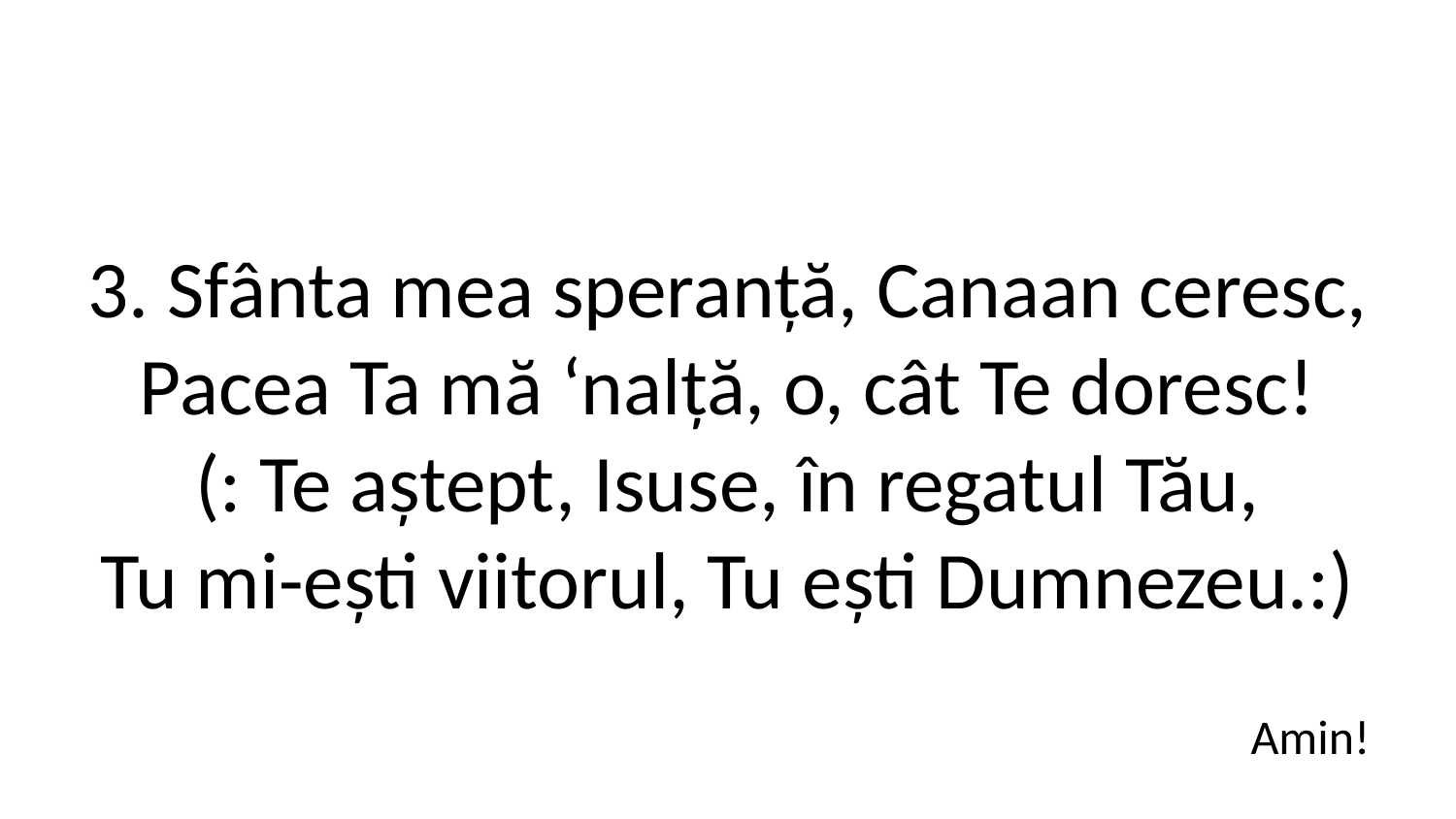

3. Sfânta mea speranță, Canaan ceresc,
Pacea Ta mă ‘nalță, o, cât Te doresc!
(: Te aștept, Isuse, în regatul Tău,
Tu mi-ești viitorul, Tu ești Dumnezeu.:)

Amin!